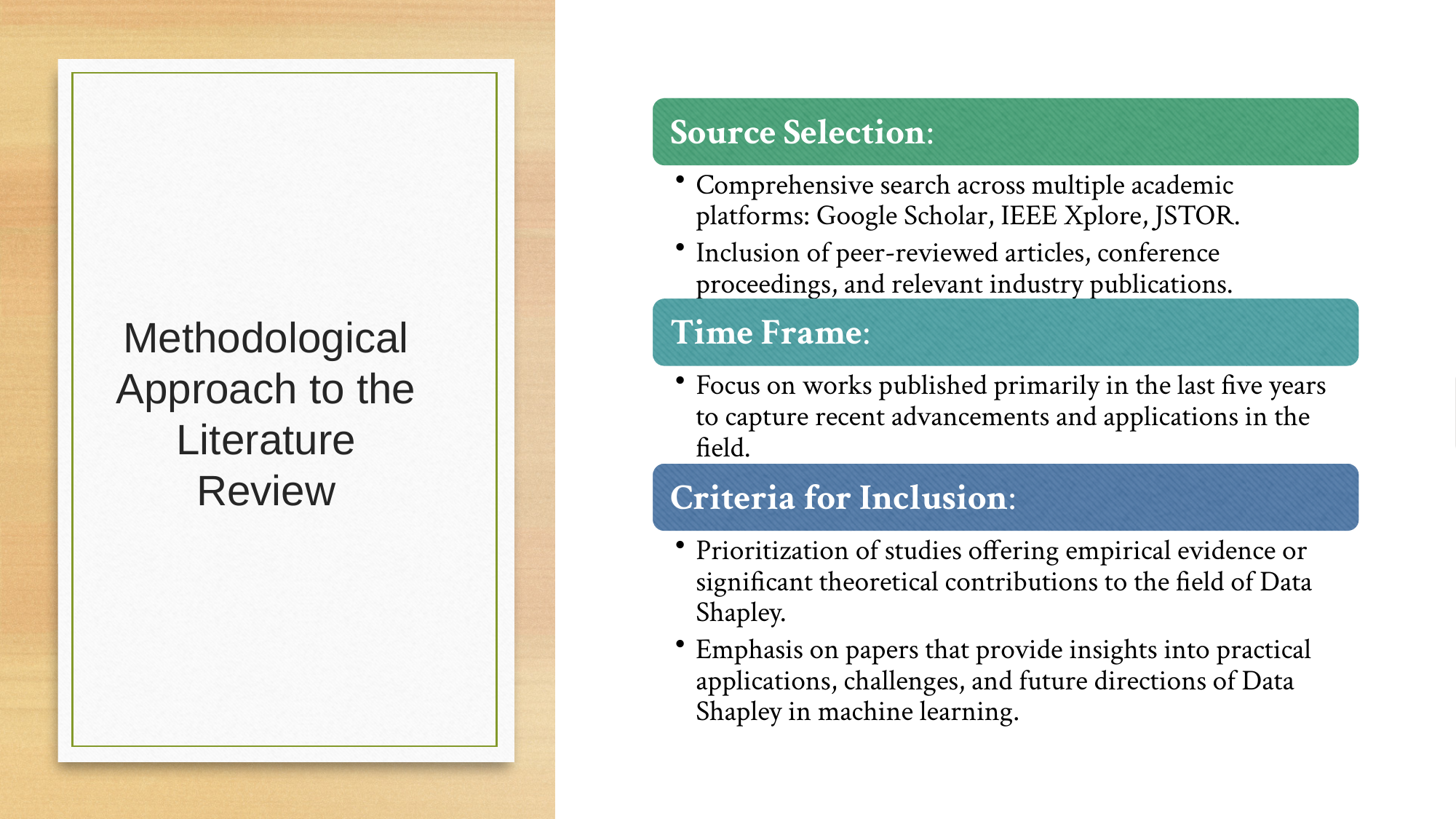

Source Selection:
Comprehensive search across multiple academic platforms: Google Scholar, IEEE Xplore, JSTOR.
Inclusion of peer-reviewed articles, conference proceedings, and relevant industry publications.
Time Frame:
Focus on works published primarily in the last five years to capture recent advancements and applications in the field.
Criteria for Inclusion:
Prioritization of studies offering empirical evidence or significant theoretical contributions to the field of Data Shapley.
Emphasis on papers that provide insights into practical applications, challenges, and future directions of Data Shapley in machine learning.
# Methodological Approach to the Literature Review